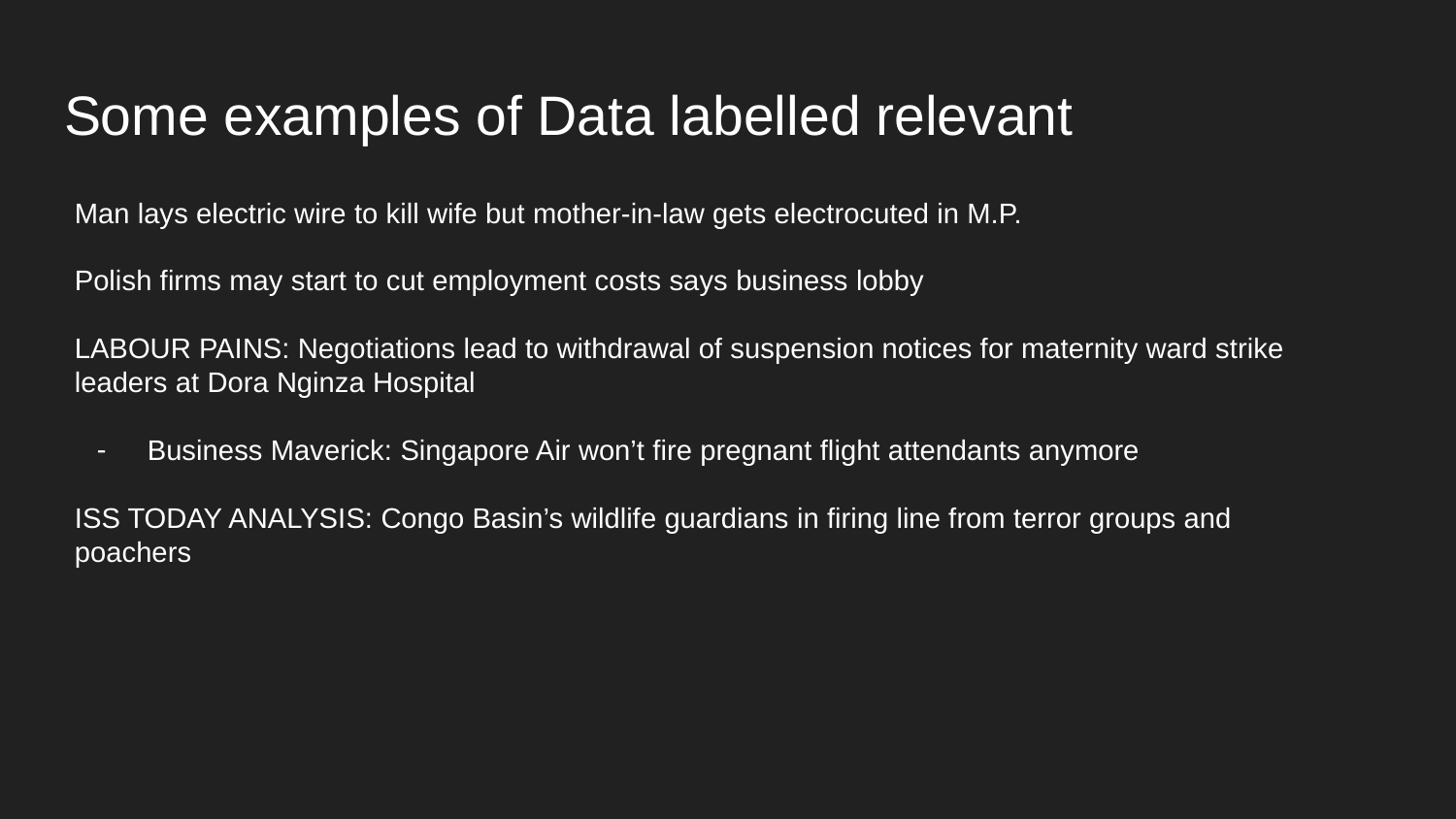

# Some examples of Data labelled relevant
Man lays electric wire to kill wife but mother-in-law gets electrocuted in M.P.

Polish firms may start to cut employment costs says business lobby

LABOUR PAINS: Negotiations lead to withdrawal of suspension notices for maternity ward strike leaders at Dora Nginza Hospital

Business Maverick: Singapore Air won’t fire pregnant flight attendants anymore

ISS TODAY ANALYSIS: Congo Basin’s wildlife guardians in firing line from terror groups and poachers